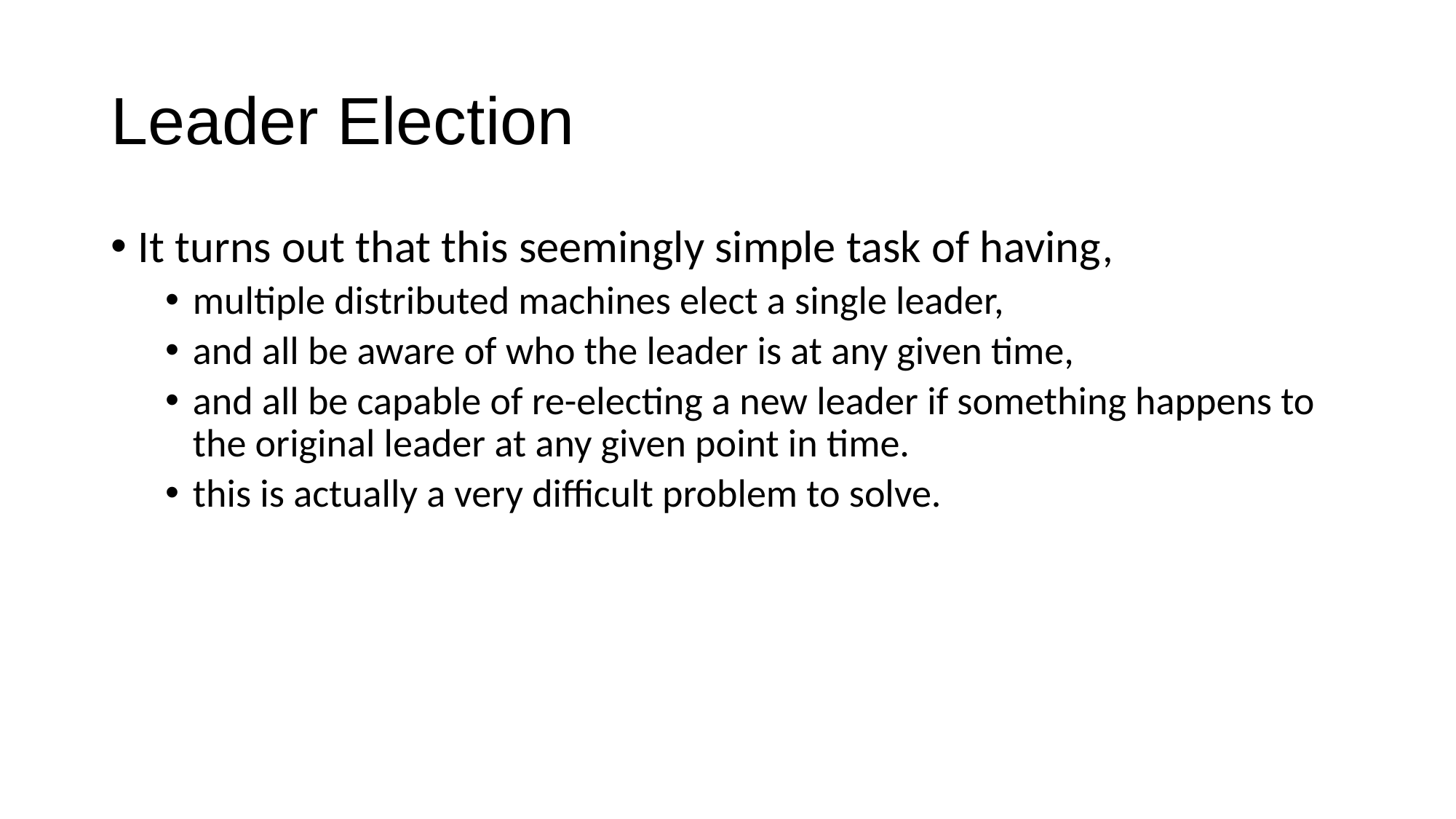

# Leader Election
It turns out that this seemingly simple task of having,
multiple distributed machines elect a single leader,
and all be aware of who the leader is at any given time,
and all be capable of re-electing a new leader if something happens to the original leader at any given point in time.
this is actually a very difficult problem to solve.